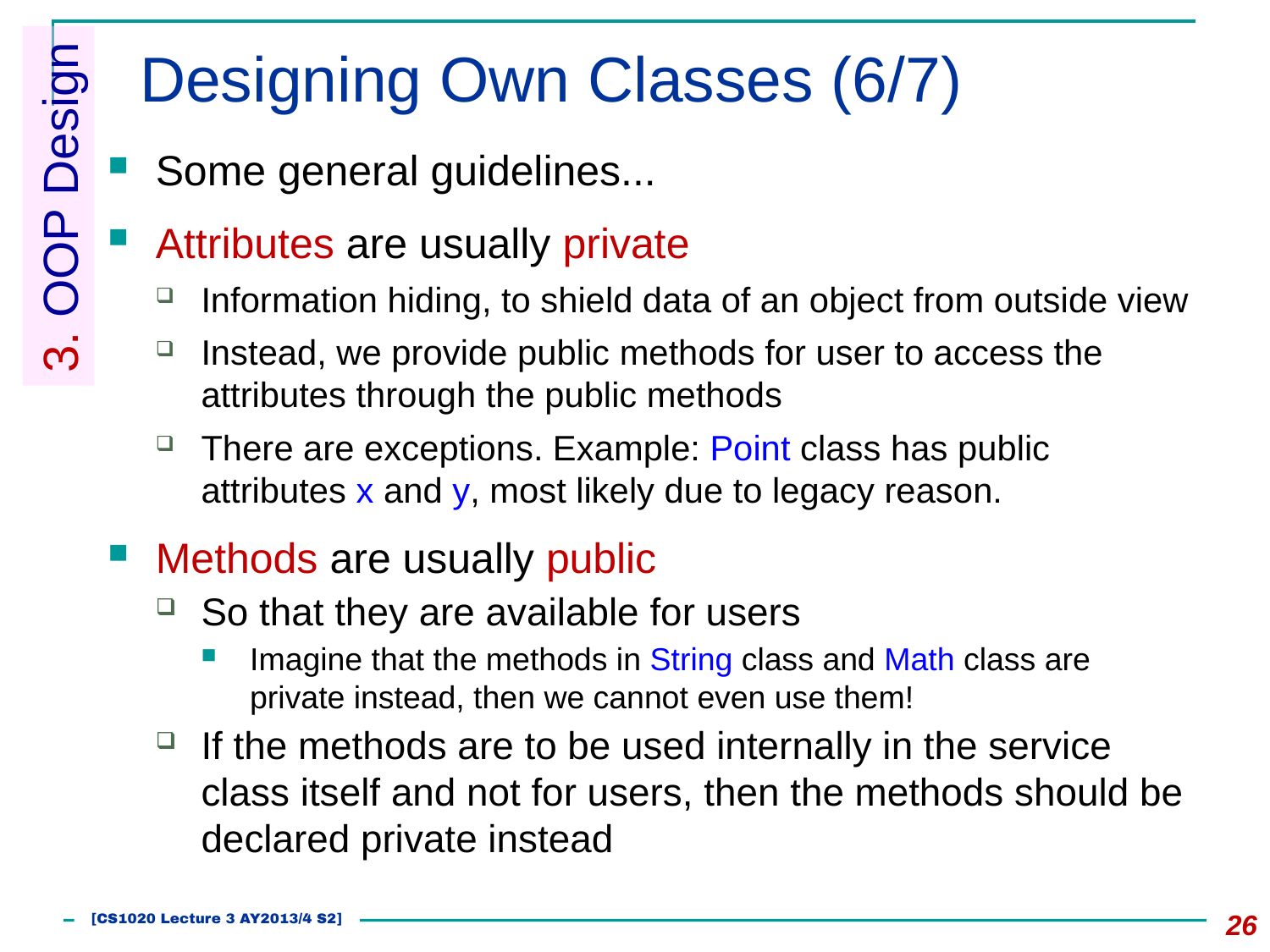

# Designing Own Classes (6/7)
Some general guidelines...
Attributes are usually private
Information hiding, to shield data of an object from outside view
Instead, we provide public methods for user to access the attributes through the public methods
There are exceptions. Example: Point class has public attributes x and y, most likely due to legacy reason.
Methods are usually public
So that they are available for users
Imagine that the methods in String class and Math class are private instead, then we cannot even use them!
If the methods are to be used internally in the service class itself and not for users, then the methods should be declared private instead

3. OOP Design
26
[CS1020 Lecture 3 AY2013/4 S2]